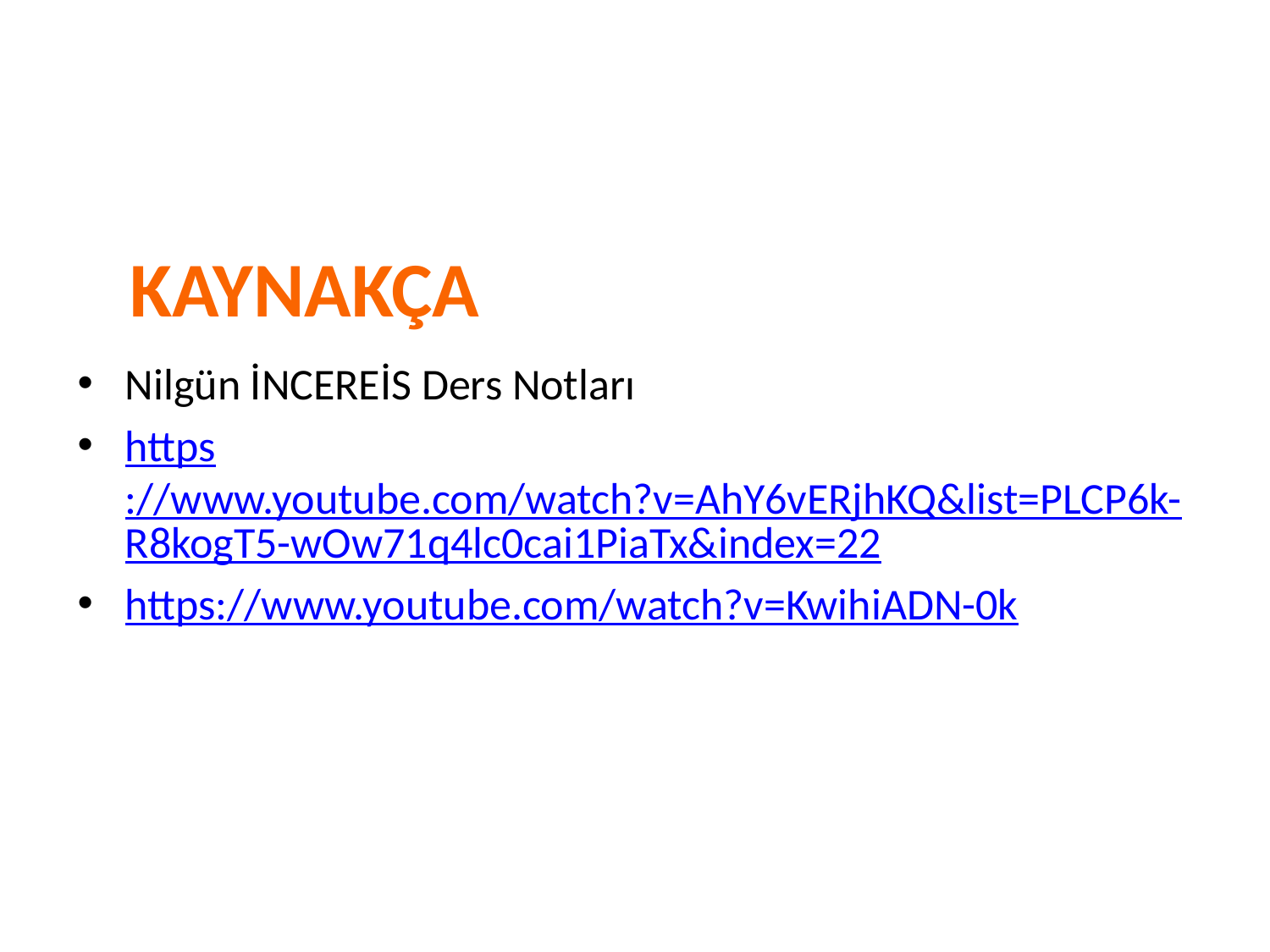

# KAYNAKÇA

Nilgün İNCEREİS Ders Notları
https://www.youtube.com/watch?v=AhY6vERjhKQ&list=PLCP6k-R8kogT5-wOw71q4lc0cai1PiaTx&index=22
https://www.youtube.com/watch?v=KwihiADN-0k